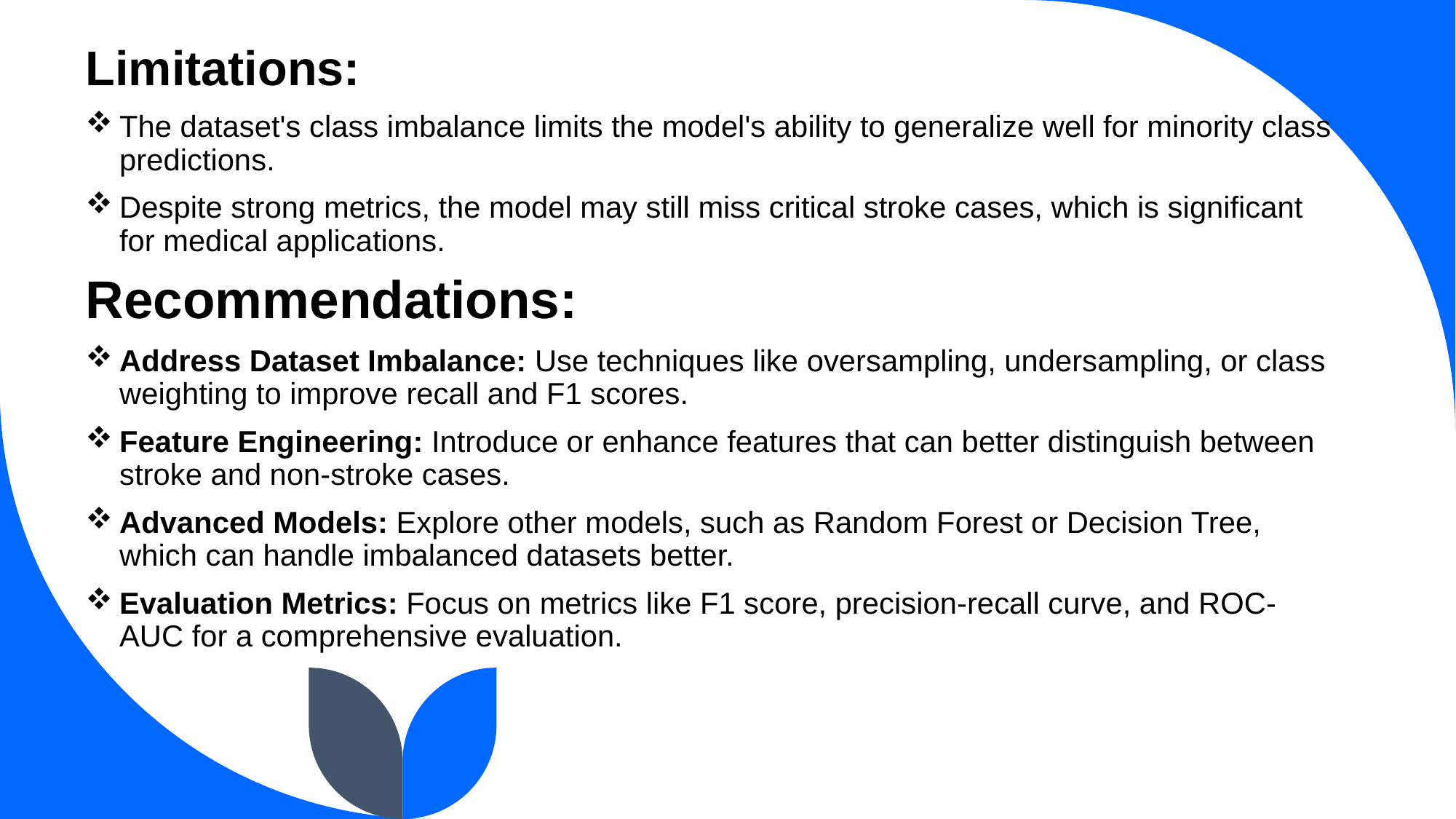

Limitations:
The dataset's class imbalance limits the model's ability to generalize well for minority class predictions.
Despite strong metrics, the model may still miss critical stroke cases, which is significant for medical applications.
Recommendations:
Address Dataset Imbalance: Use techniques like oversampling, undersampling, or class weighting to improve recall and F1 scores.
Feature Engineering: Introduce or enhance features that can better distinguish between stroke and non-stroke cases.
Advanced Models: Explore other models, such as Random Forest or Decision Tree, which can handle imbalanced datasets better.
Evaluation Metrics: Focus on metrics like F1 score, precision-recall curve, and ROC-AUC for a comprehensive evaluation.